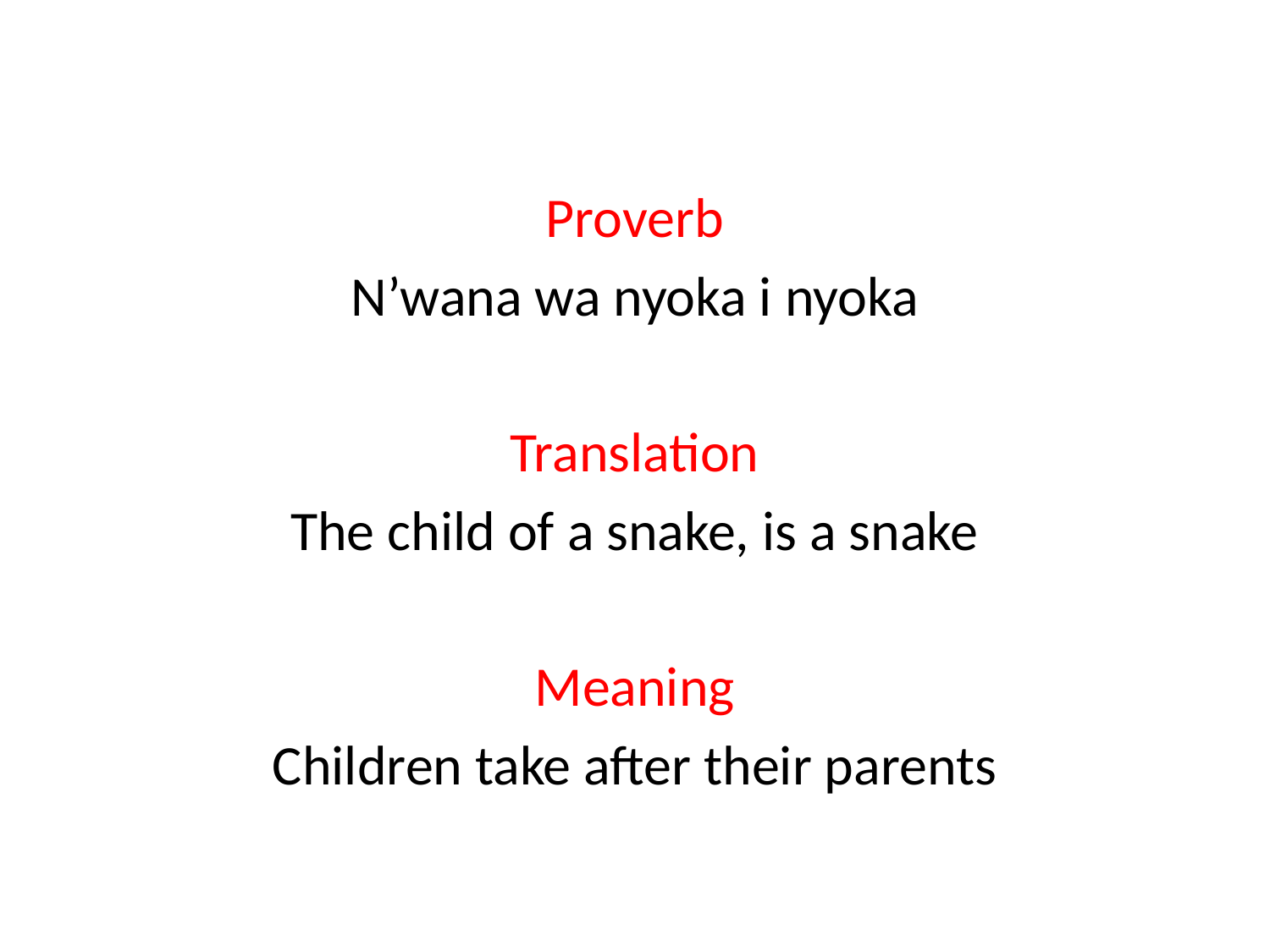

Proverb
N’wana wa nyoka i nyoka

Translation
The child of a snake, is a snake

Meaning
Children take after their parents